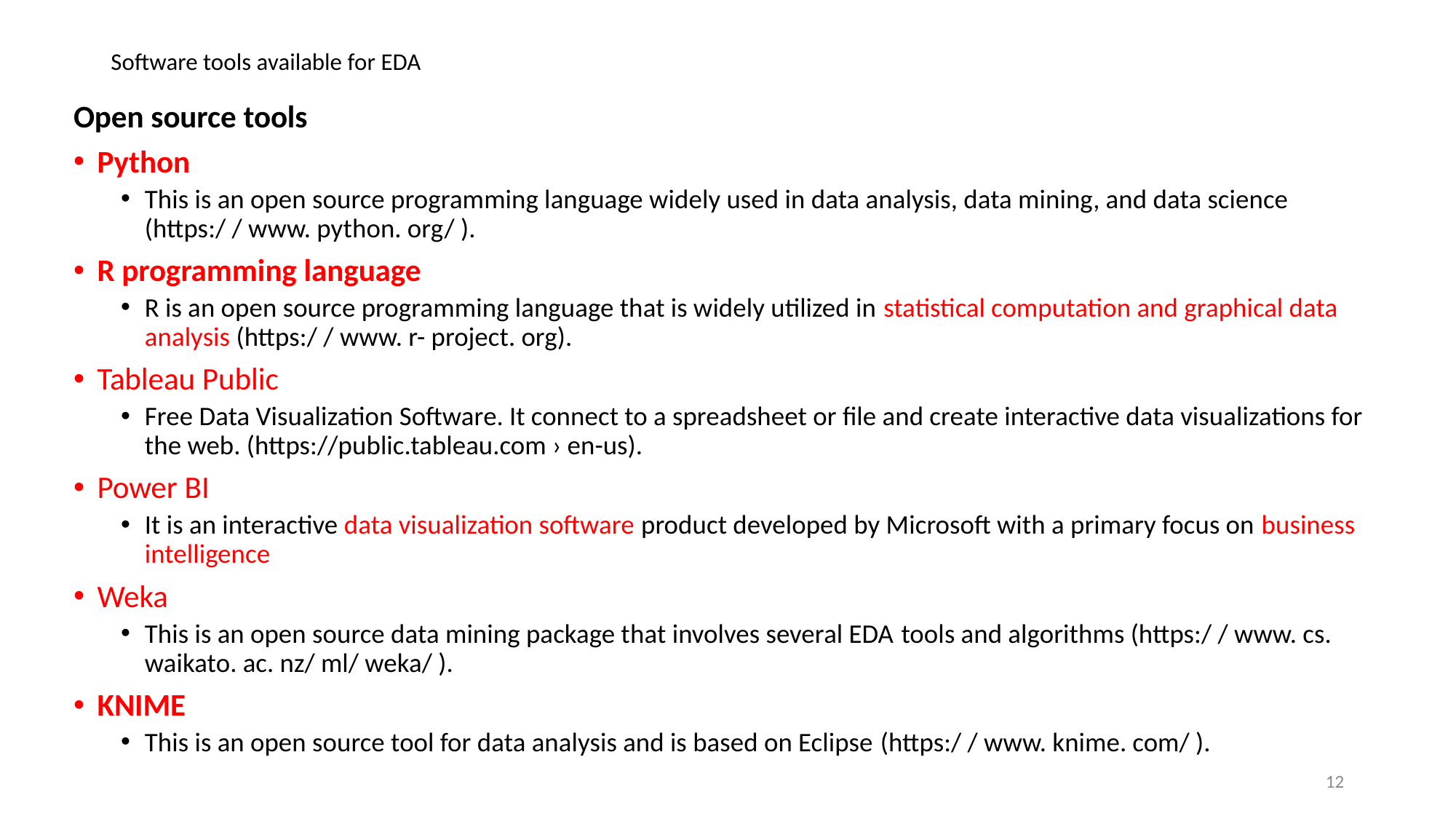

# Software tools available for EDA
Open source tools
Python
This is an open source programming language widely used in data analysis, data mining, and data science (https:/ / www. python. org/ ).
R programming language
R is an open source programming language that is widely utilized in statistical computation and graphical data analysis (https:/ / www. r- project. org).
Tableau Public
Free Data Visualization Software. It connect to a spreadsheet or file and create interactive data visualizations for the web. (https://public.tableau.com › en-us).
Power BI
It is an interactive data visualization software product developed by Microsoft with a primary focus on business intelligence
Weka
This is an open source data mining package that involves several EDA tools and algorithms (https:/ / www. cs. waikato. ac. nz/ ml/ weka/ ).
KNIME
This is an open source tool for data analysis and is based on Eclipse (https:/ / www. knime. com/ ).
12